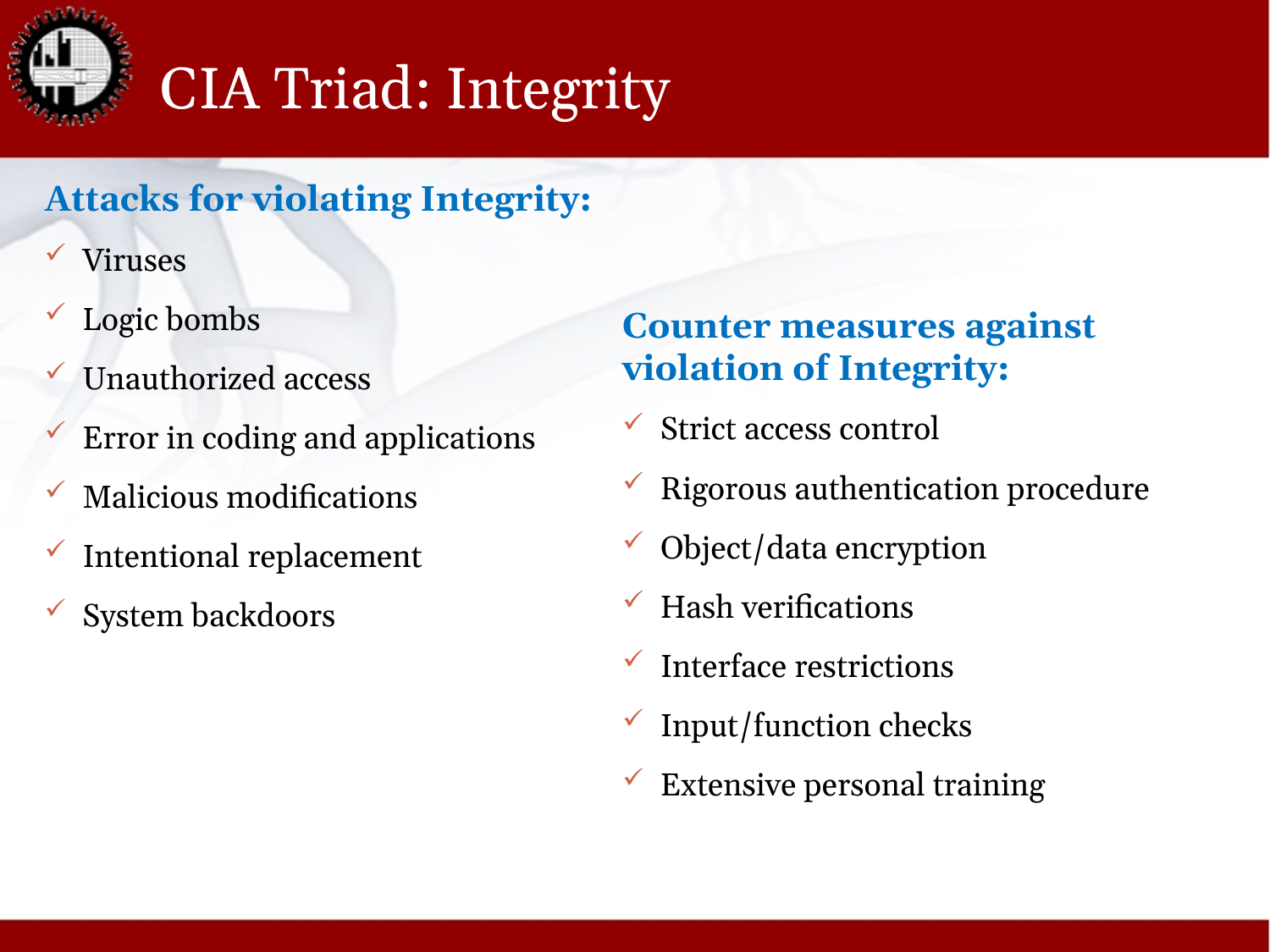

# CIA Triad: Integrity
Attacks for violating Integrity:
Viruses
Logic bombs
Unauthorized access
Error in coding and applications
Malicious modifications
Intentional replacement
System backdoors
Counter measures against violation of Integrity:
Strict access control
Rigorous authentication procedure
Object/data encryption
Hash verifications
Interface restrictions
Input/function checks
Extensive personal training